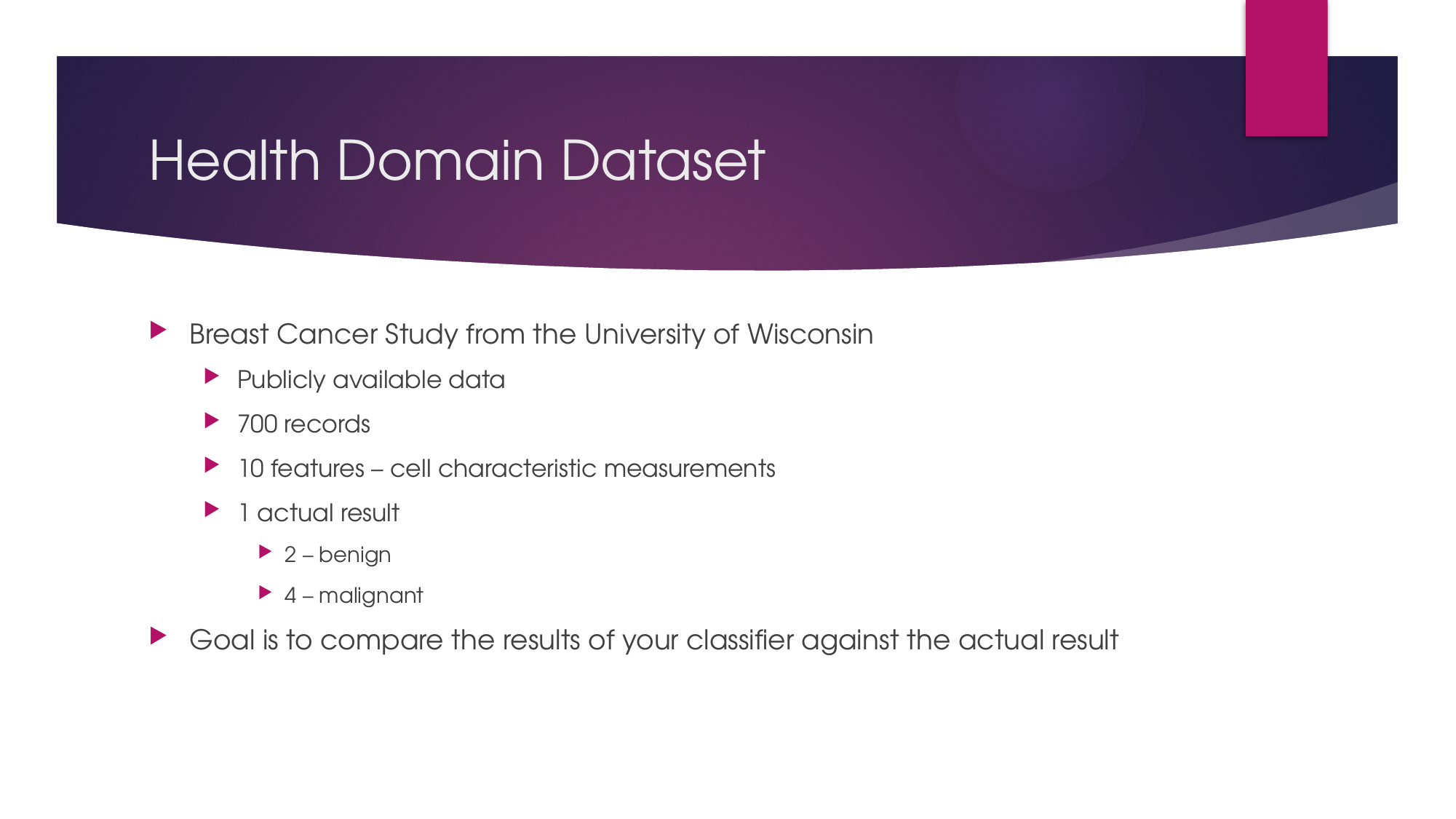

# Health Domain Dataset
Breast Cancer Study from the University of Wisconsin
Publicly available data
700 records
10 features – cell characteristic measurements
1 actual result
2 – benign
4 – malignant
Goal is to compare the results of your classifier against the actual result